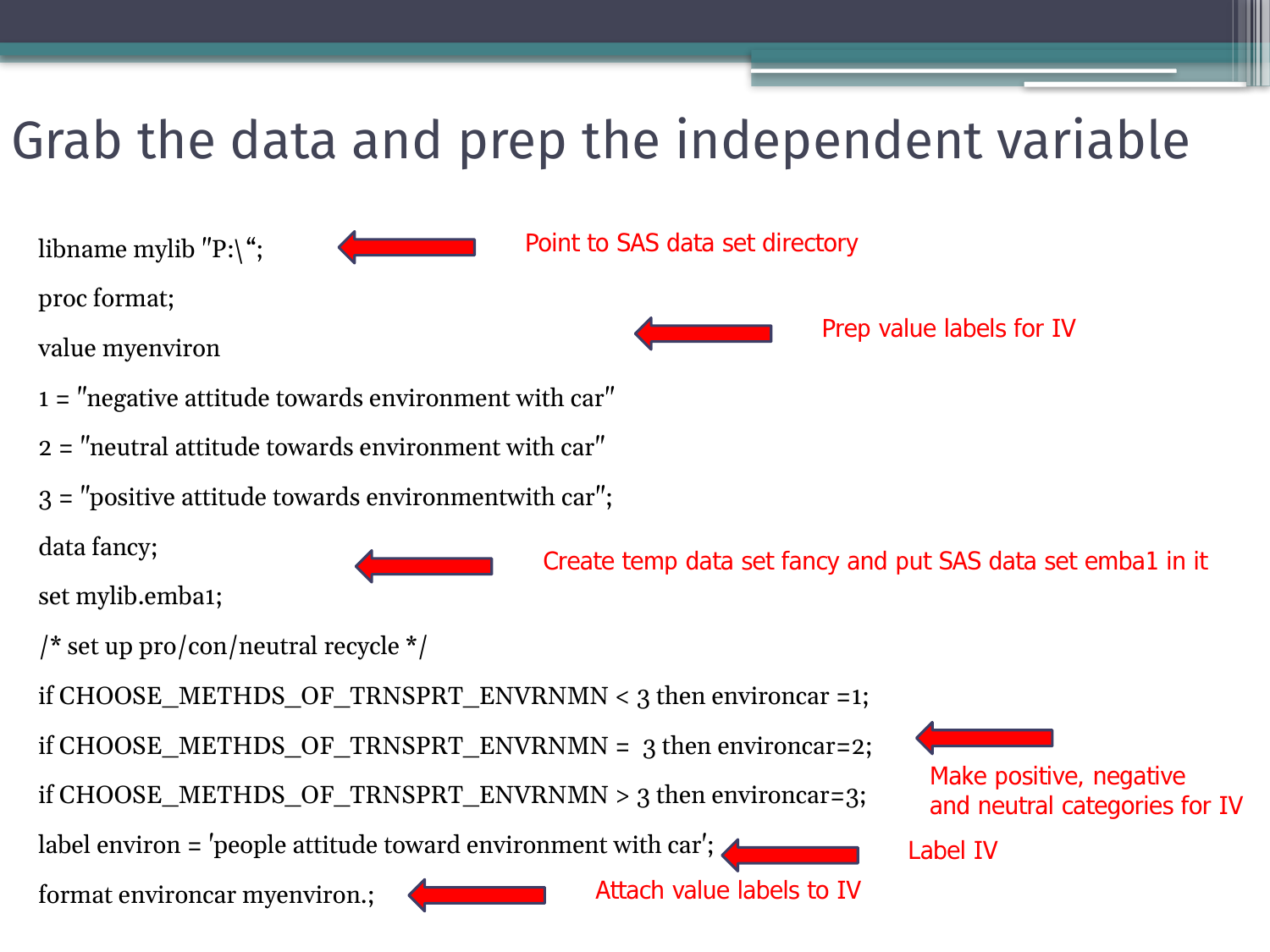

# Grab the data and prep the independent variable
libname mylib "P:\“;
proc format;
value myenviron
1 = "negative attitude towards environment with car"
2 = "neutral attitude towards environment with car"
3 = "positive attitude towards environmentwith car";
data fancy;
set mylib.emba1;
/* set up pro/con/neutral recycle */
if CHOOSE_METHDS_OF_TRNSPRT_ENVRNMN < 3 then environcar =1;
if CHOOSE_METHDS_OF_TRNSPRT_ENVRNMN =  3 then environcar=2;
if CHOOSE_METHDS_OF_TRNSPRT_ENVRNMN > 3 then environcar=3;
label environ = 'people attitude toward environment with car';
format environcar myenviron.;
Point to SAS data set directory

Prep value labels for IV

Create temp data set fancy and put SAS data set emba1 in it

Make positive, negative
and neutral categories for IV
Label IV

Attach value labels to IV